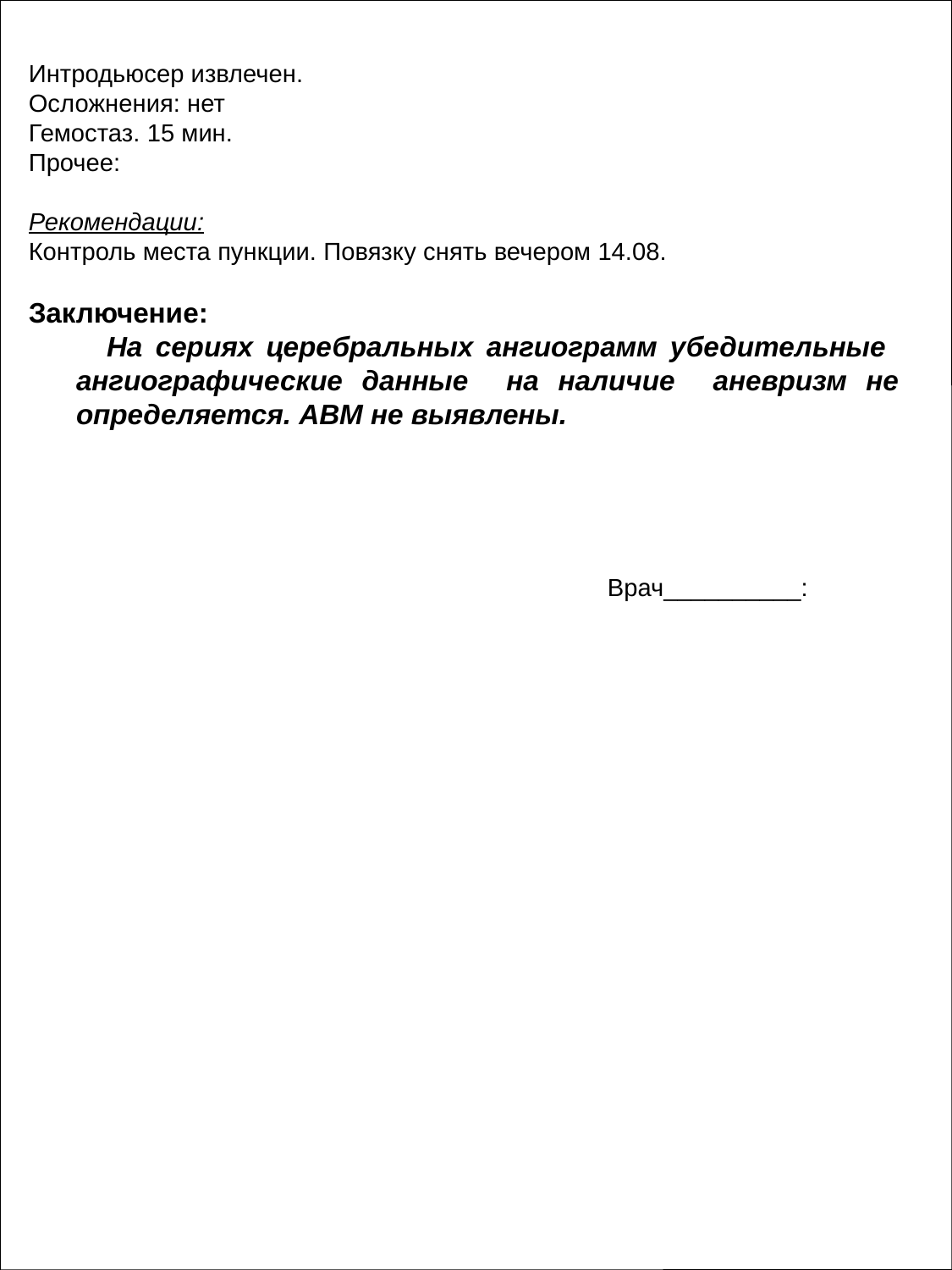

Интродьюсер извлечен.
Осложнения: нет
Гемостаз. 15 мин.
Прочее:

Рекомендации:
Контроль места пункции. Повязку снять вечером 14.08.

Заключение:
      На сериях церебральных ангиограмм убедительные  ангиографические данные  на наличие  аневризм не определяется. АВМ не выявлены.

Врач__________: